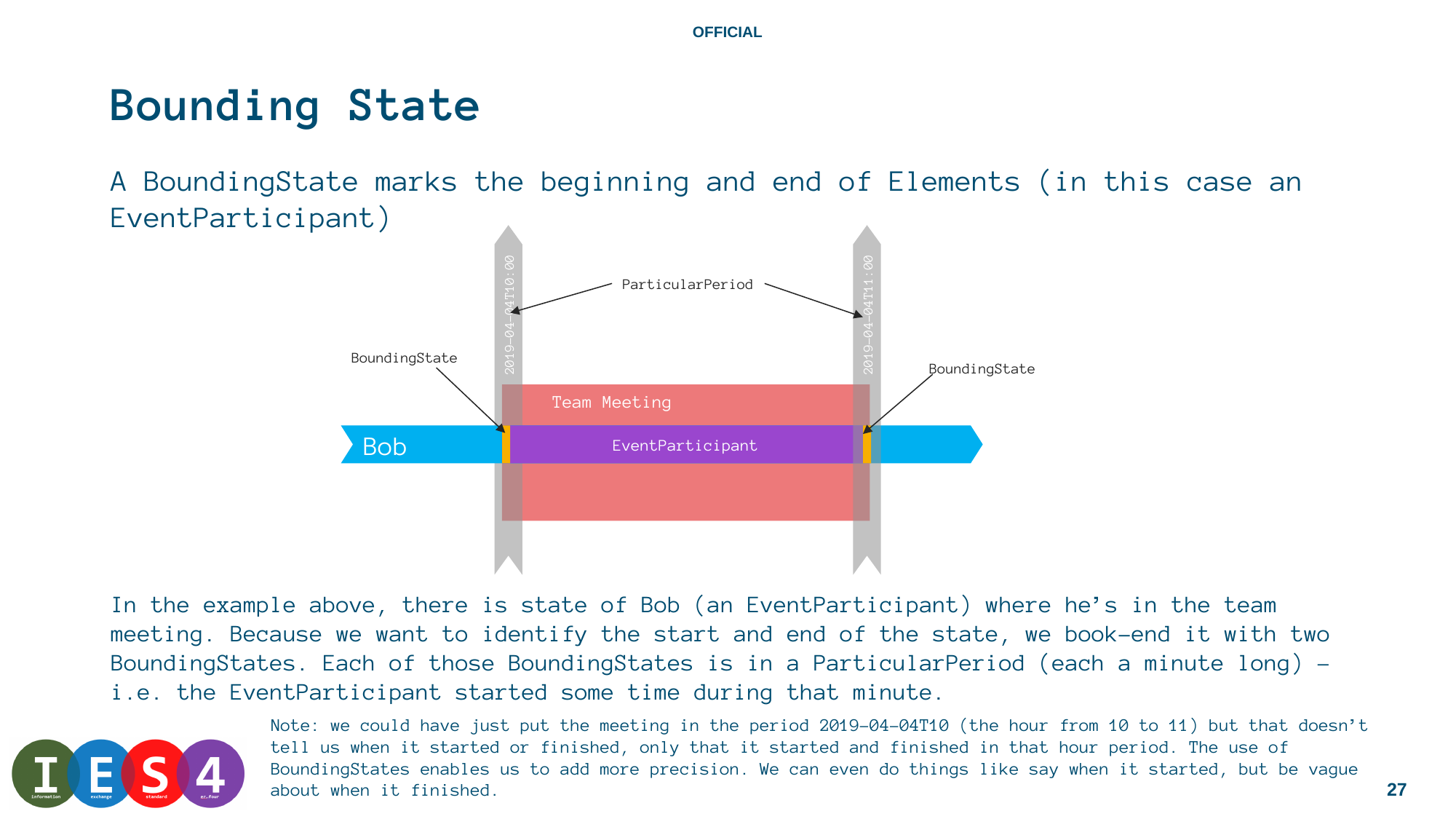

# Bounding State
A BoundingState marks the beginning and end of Elements (in this case an EventParticipant)
ParticularPeriod
BoundingState
BoundingState
    Team Meeting
2019-04-04T11:00
2019-04-04T10:00
Bob
EventParticipant

In the example above, there is state of Bob (an EventParticipant) where he’s in the team meeting. Because we want to identify the start and end of the state, we book-end it with two BoundingStates. Each of those BoundingStates is in a ParticularPeriod (each a minute long) – i.e. the EventParticipant started some time during that minute.
Note: we could have just put the meeting in the period 2019-04-04T10 (the hour from 10 to 11) but that doesn’t tell us when it started or finished, only that it started and finished in that hour period. The use of BoundingStates enables us to add more precision. We can even do things like say when it started, but be vague about when it finished.